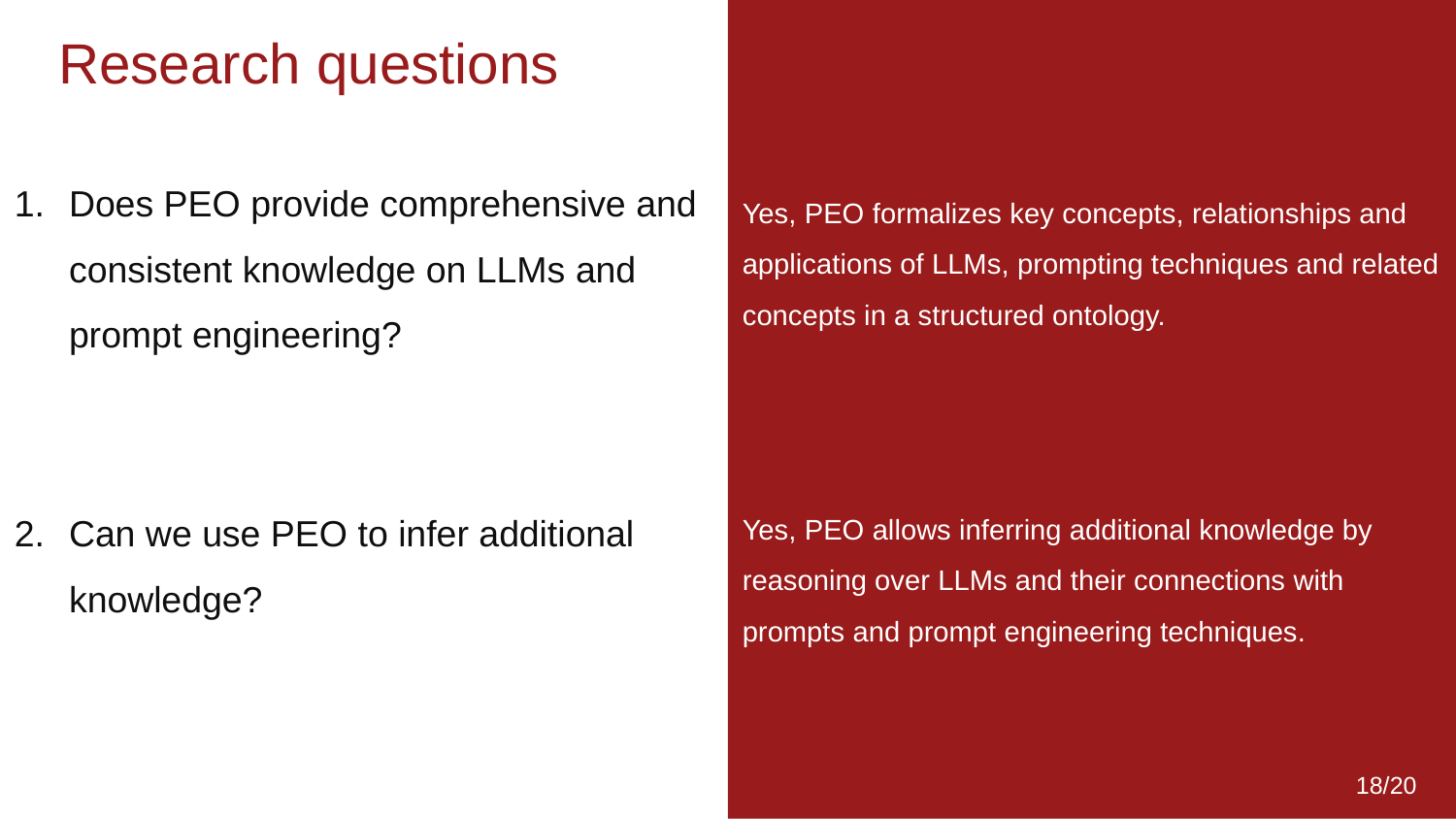

Research questions
Does PEO provide comprehensive and consistent knowledge on LLMs and prompt engineering?
Yes, PEO formalizes key concepts, relationships and applications of LLMs, prompting techniques and related concepts in a structured ontology.
Can we use PEO to infer additional knowledge?
Yes, PEO allows inferring additional knowledge by reasoning over LLMs and their connections with prompts and prompt engineering techniques.
18/20